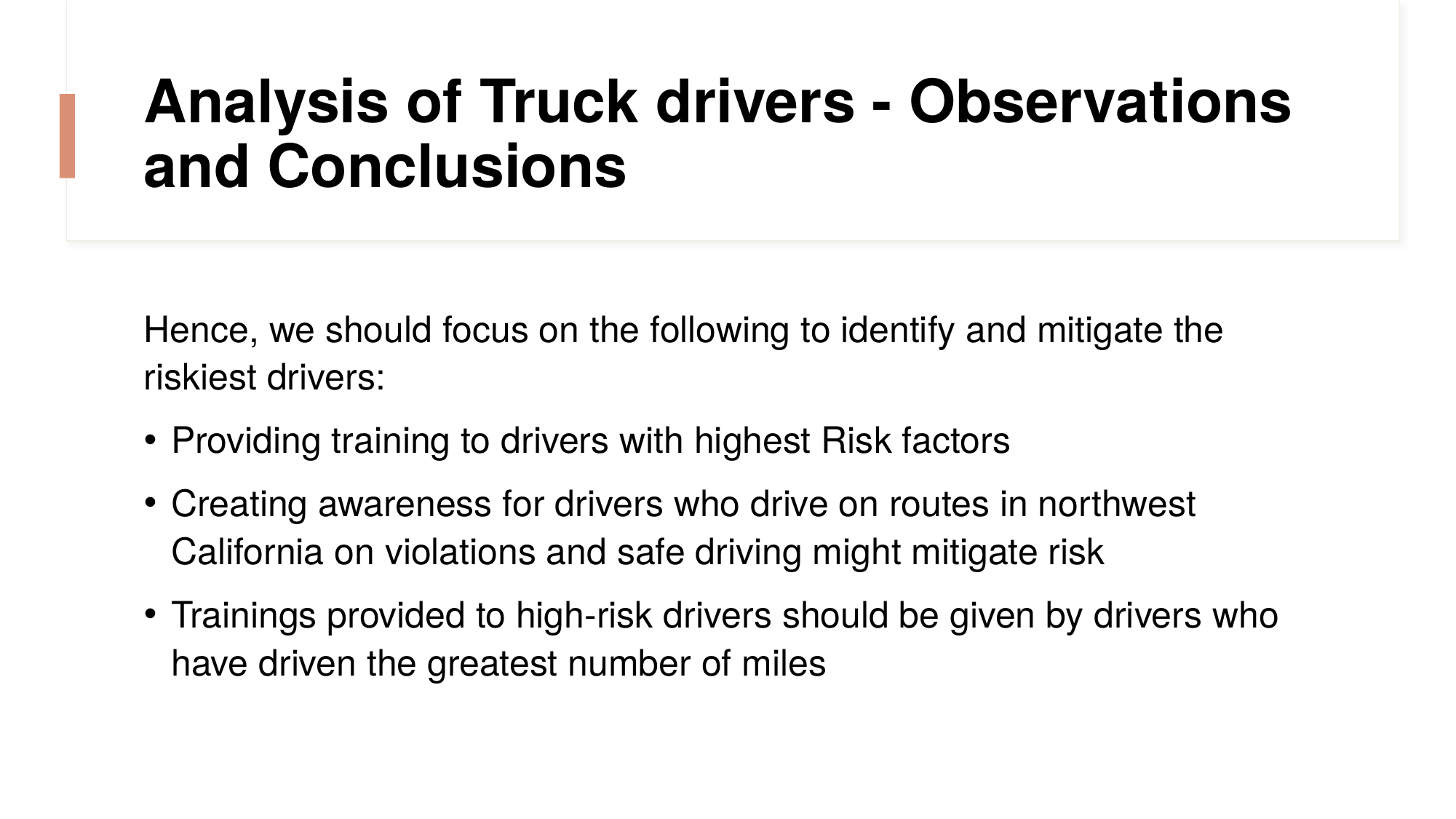

# Analysis of Truck drivers - Observations and Conclusions
Hence, we should focus on the following to identify and mitigate the riskiest drivers:
Providing training to drivers with highest Risk factors
Creating awareness for drivers who drive on routes in northwest California on violations and safe driving might mitigate risk
Trainings provided to high-risk drivers should be given by drivers who have driven the greatest number of miles